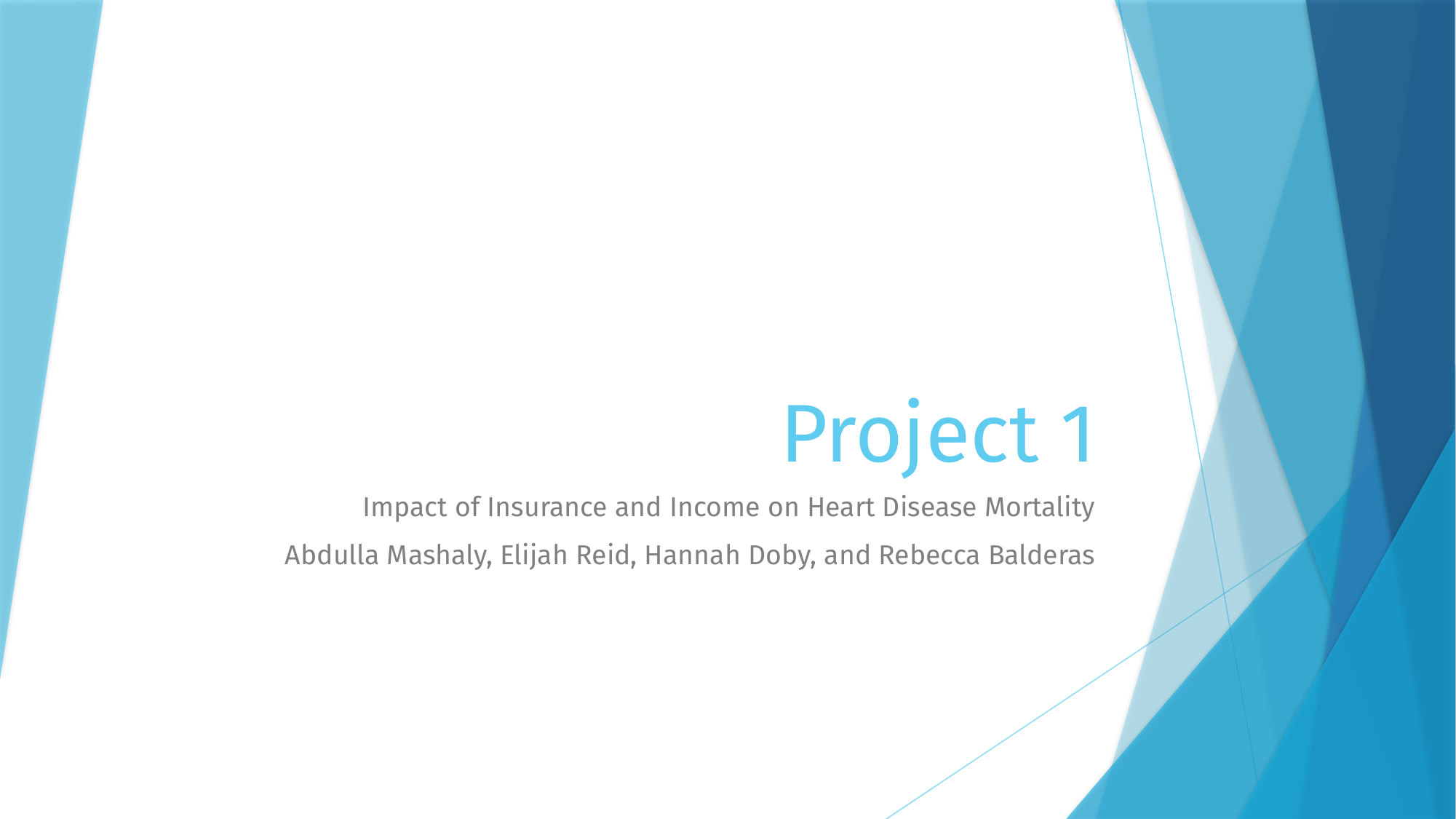

# Project 1
Impact of Insurance and Income on Heart Disease Mortality
Abdulla Mashaly, Elijah Reid, Hannah Doby, and Rebecca Balderas